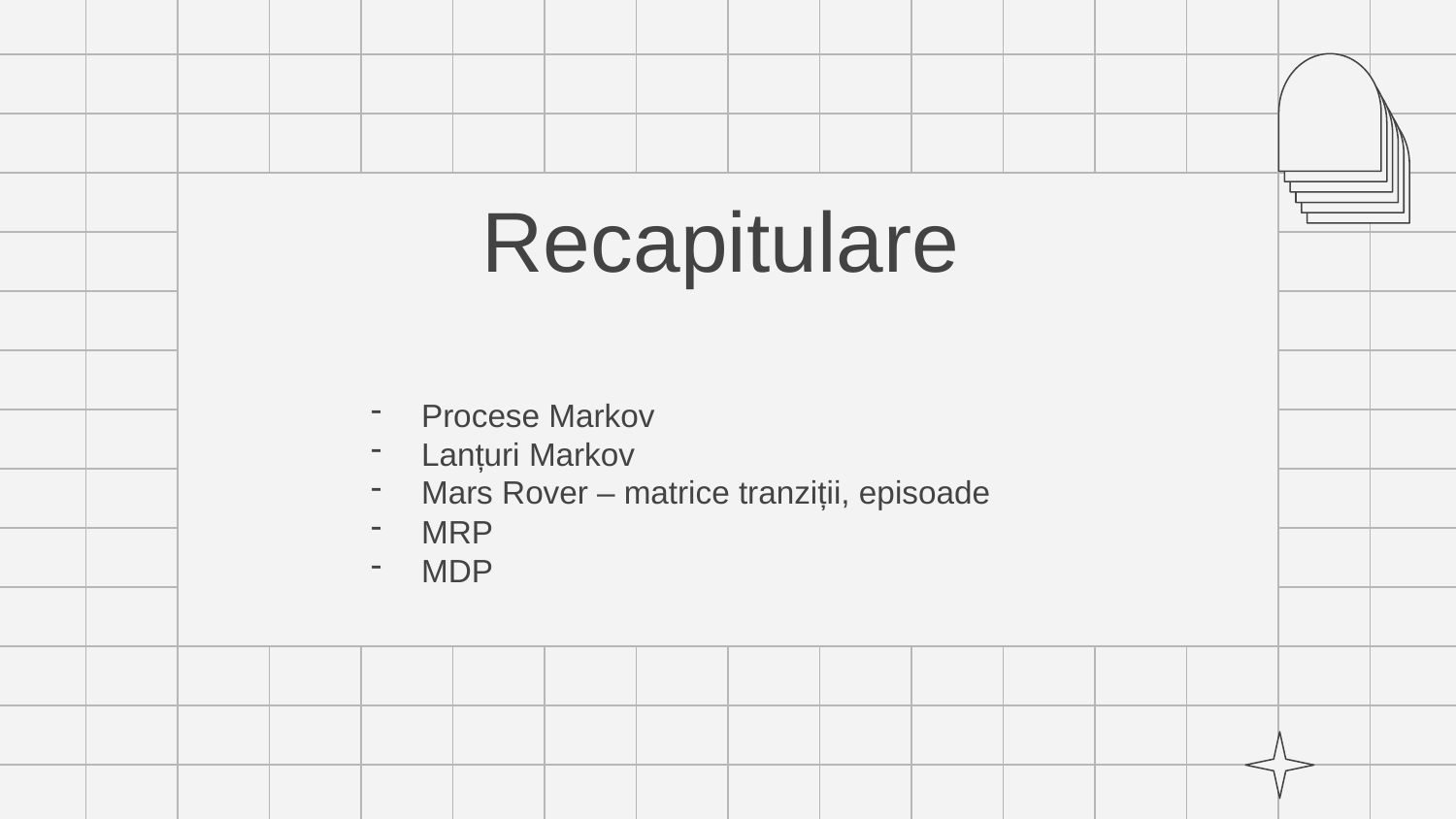

# Recapitulare
Procese Markov
Lanțuri Markov
Mars Rover – matrice tranziții, episoade
MRP
MDP